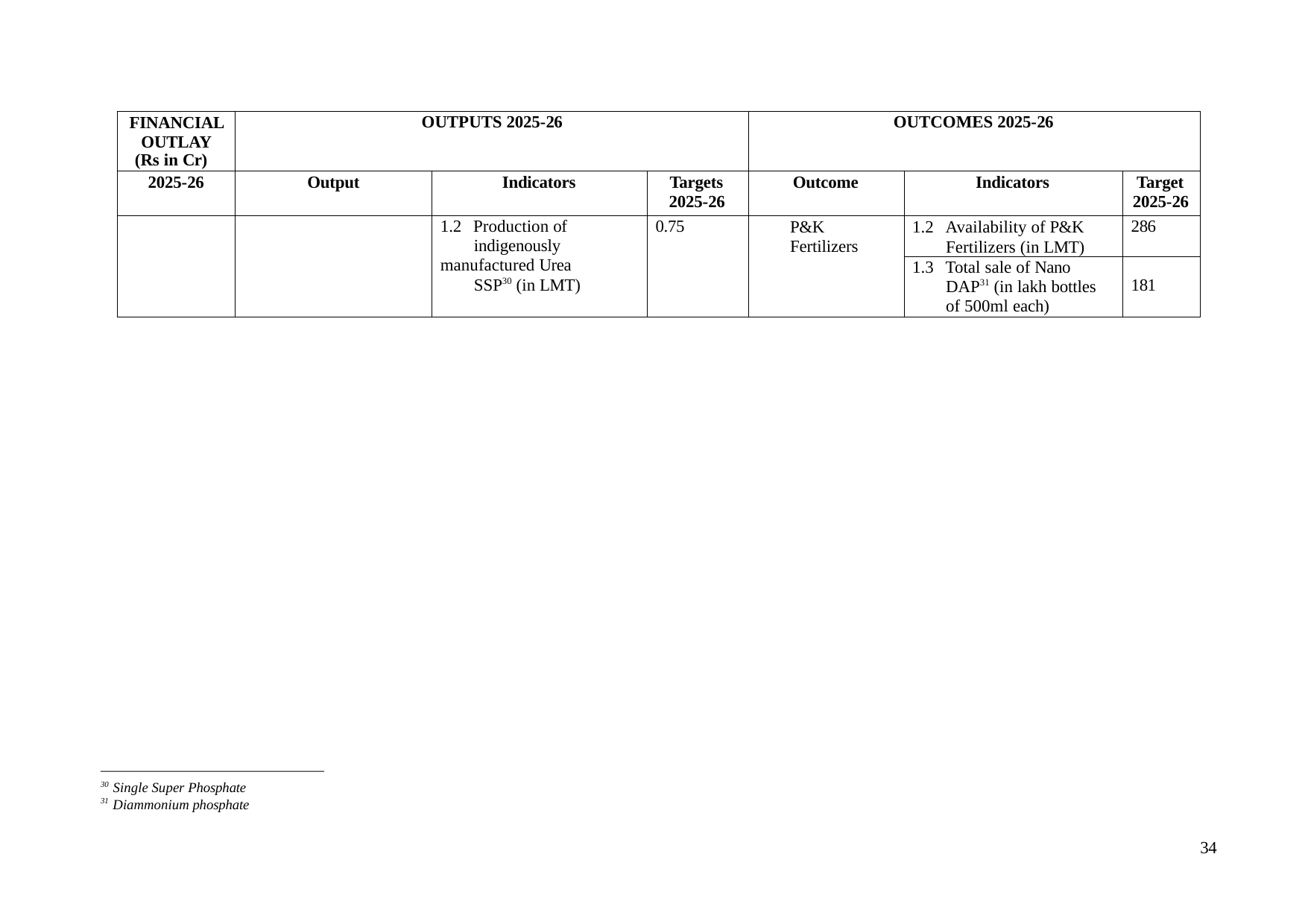

| FINANCIAL OUTLAY (Rs in Cr) | OUTPUTS 2025-26 |  |  | OUTCOMES 2025-26 |  |  |
| --- | --- | --- | --- | --- | --- | --- |
| 2025-26 | Output | Indicators | Targets 2025-26 | Outcome | Indicators | Target 2025-26 |
|  |  | 1.2 Production of indigenously manufactured Urea SSP30 (in LMT) | 0.75 | P&K Fertilizers | 1.2 Availability of P&K Fertilizers (in LMT) | 286 |
|  |  |  |  |  | 1.3 Total sale of Nano DAP31 (in lakh bottles of 500ml each) | 181 |

30 Single Super Phosphate
31 Diammonium phosphate
34